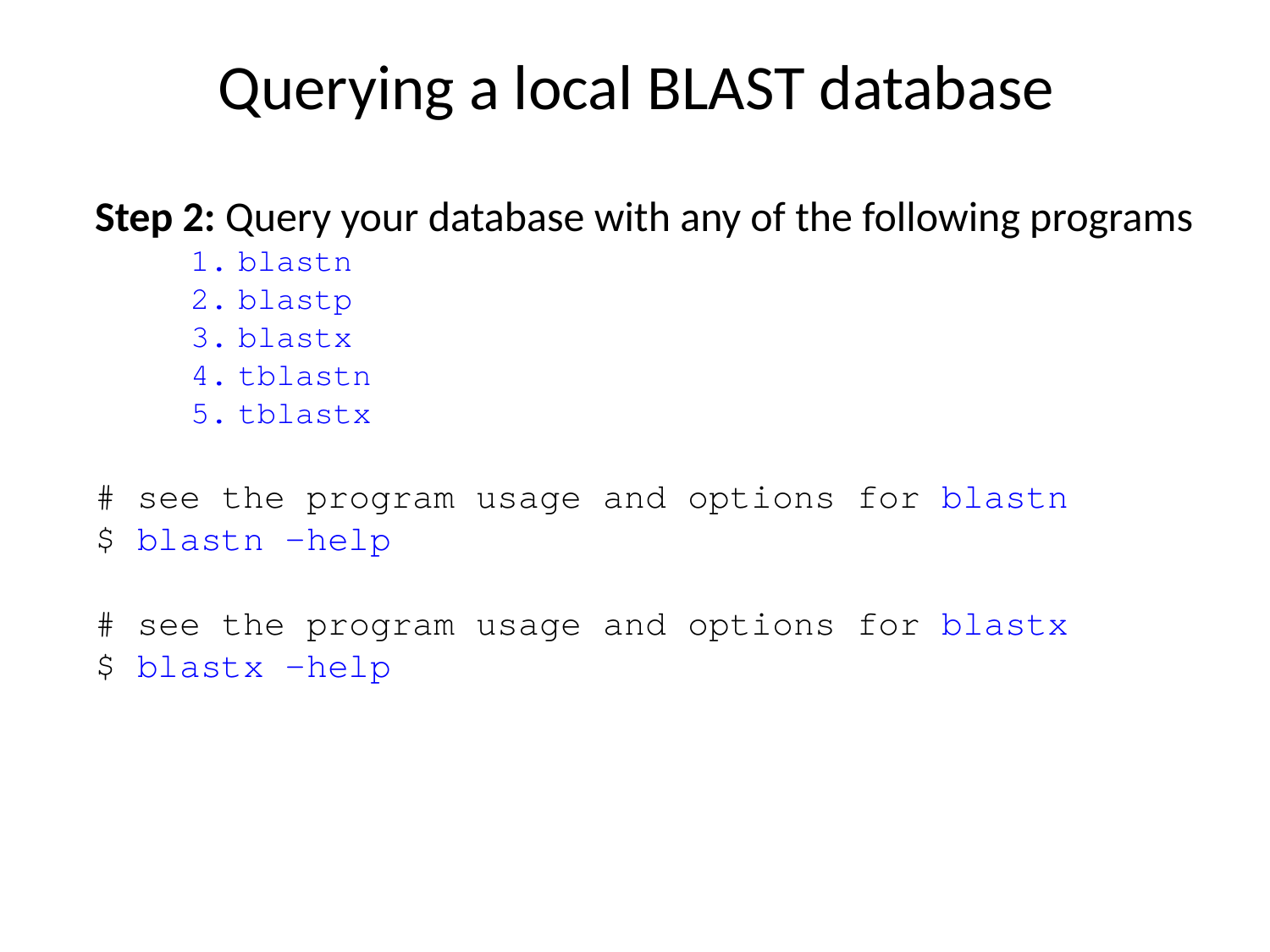

# Querying a local BLAST database
Step 2: Query your database with any of the following programs
blastn
blastp
blastx
tblastn
tblastx

# see the program usage and options for blastn
$ blastn -help

# see the program usage and options for blastx
$ blastx -help